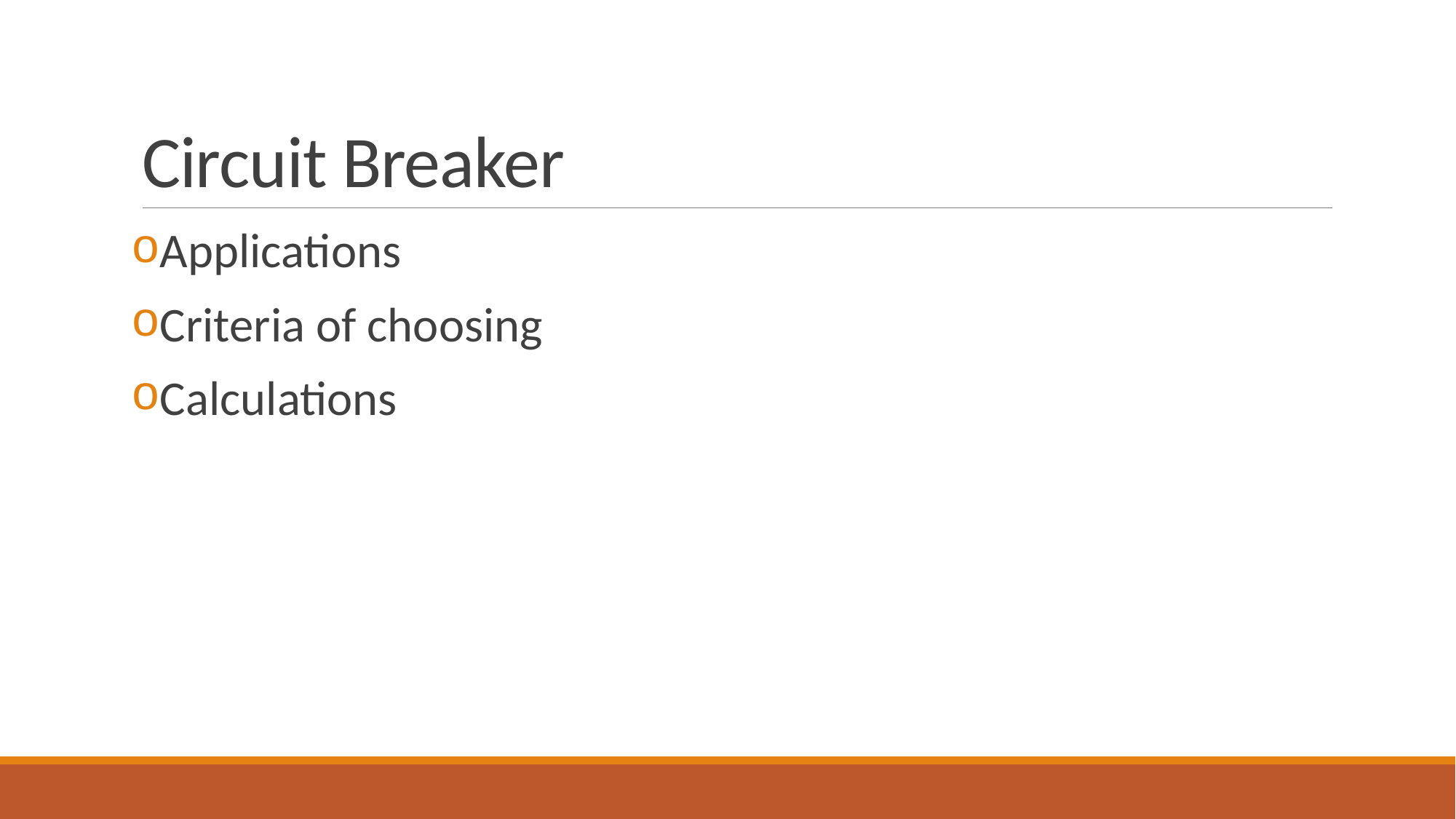

# Circuit Breaker
Applications
Criteria of choosing
Calculations